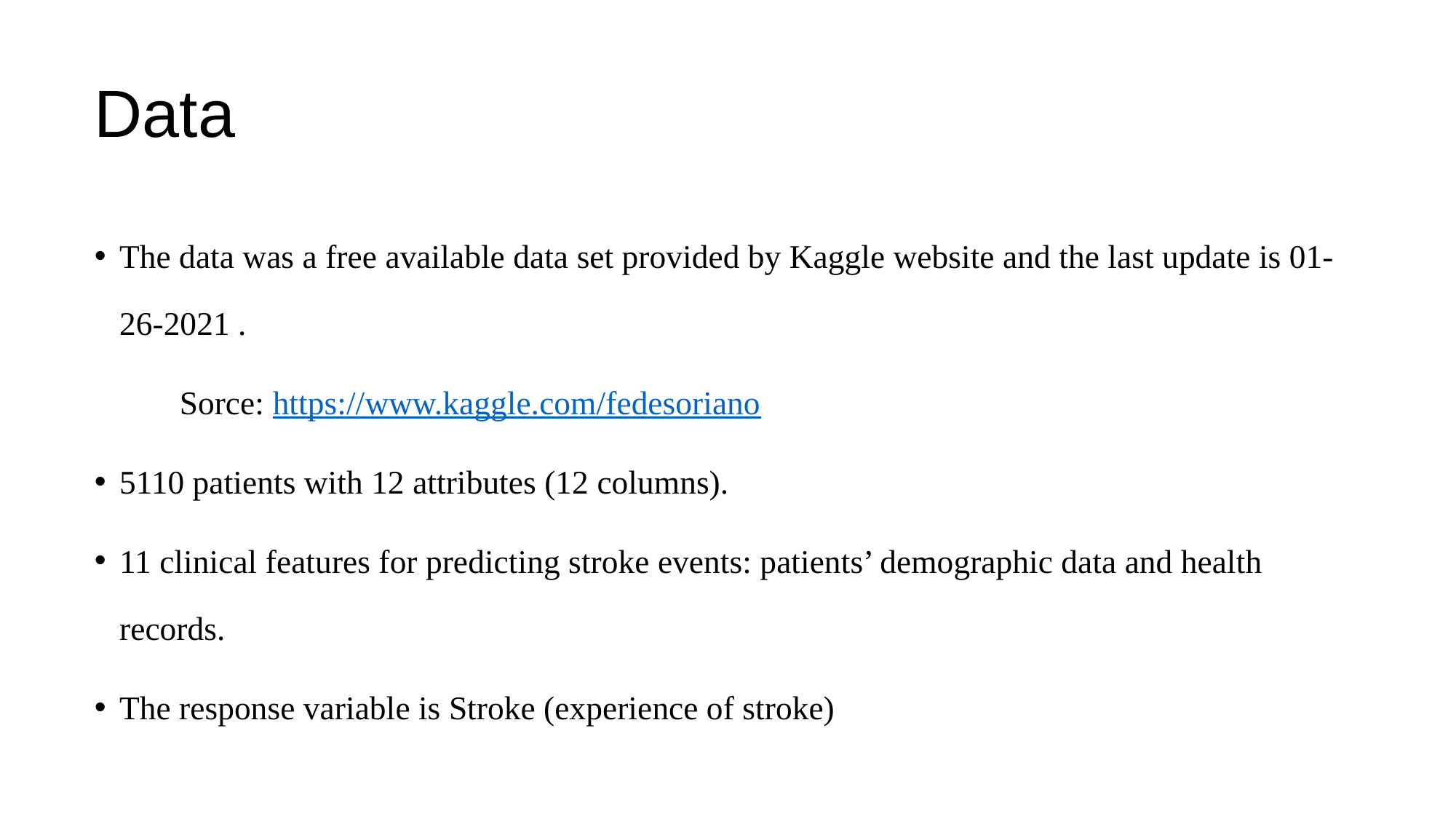

# Data
The data was a free available data set provided by Kaggle website and the last update is 01-26-2021 .
  	Sorce: https://www.kaggle.com/fedesoriano
5110 patients with 12 attributes (12 columns).
11 clinical features for predicting stroke events: patients’ demographic data and health records.
The response variable is Stroke (experience of stroke)